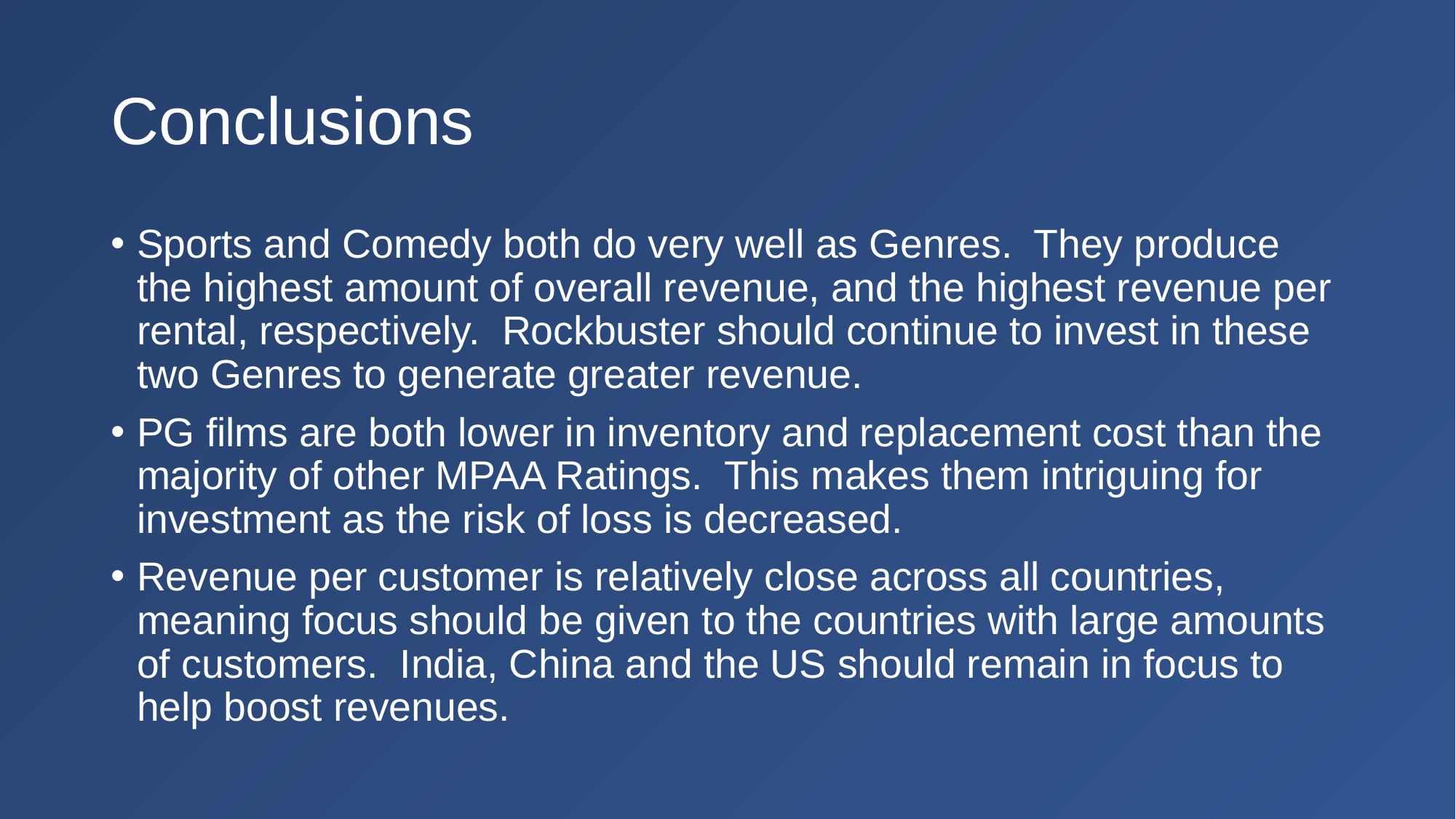

# Conclusions
Sports and Comedy both do very well as Genres.  They produce the highest amount of overall revenue, and the highest revenue per rental, respectively.  Rockbuster should continue to invest in these two Genres to generate greater revenue.
PG films are both lower in inventory and replacement cost than the majority of other MPAA Ratings.  This makes them intriguing for investment as the risk of loss is decreased.
Revenue per customer is relatively close across all countries, meaning focus should be given to the countries with large amounts of customers.  India, China and the US should remain in focus to help boost revenues.